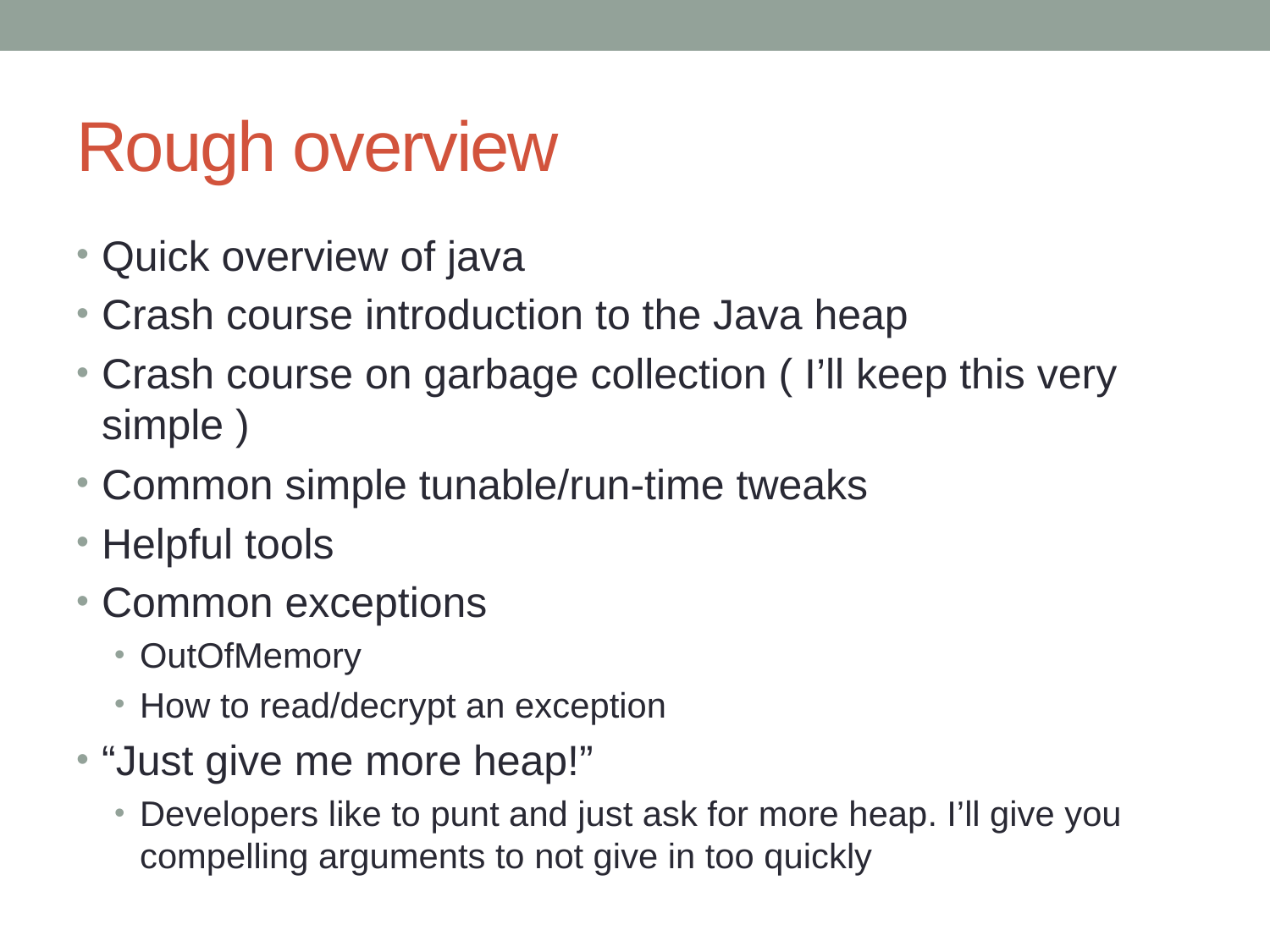

# Rough overview
Quick overview of java
Crash course introduction to the Java heap
Crash course on garbage collection ( I’ll keep this very simple )
Common simple tunable/run-time tweaks
Helpful tools
Common exceptions
OutOfMemory
How to read/decrypt an exception
“Just give me more heap!”
Developers like to punt and just ask for more heap. I’ll give you compelling arguments to not give in too quickly